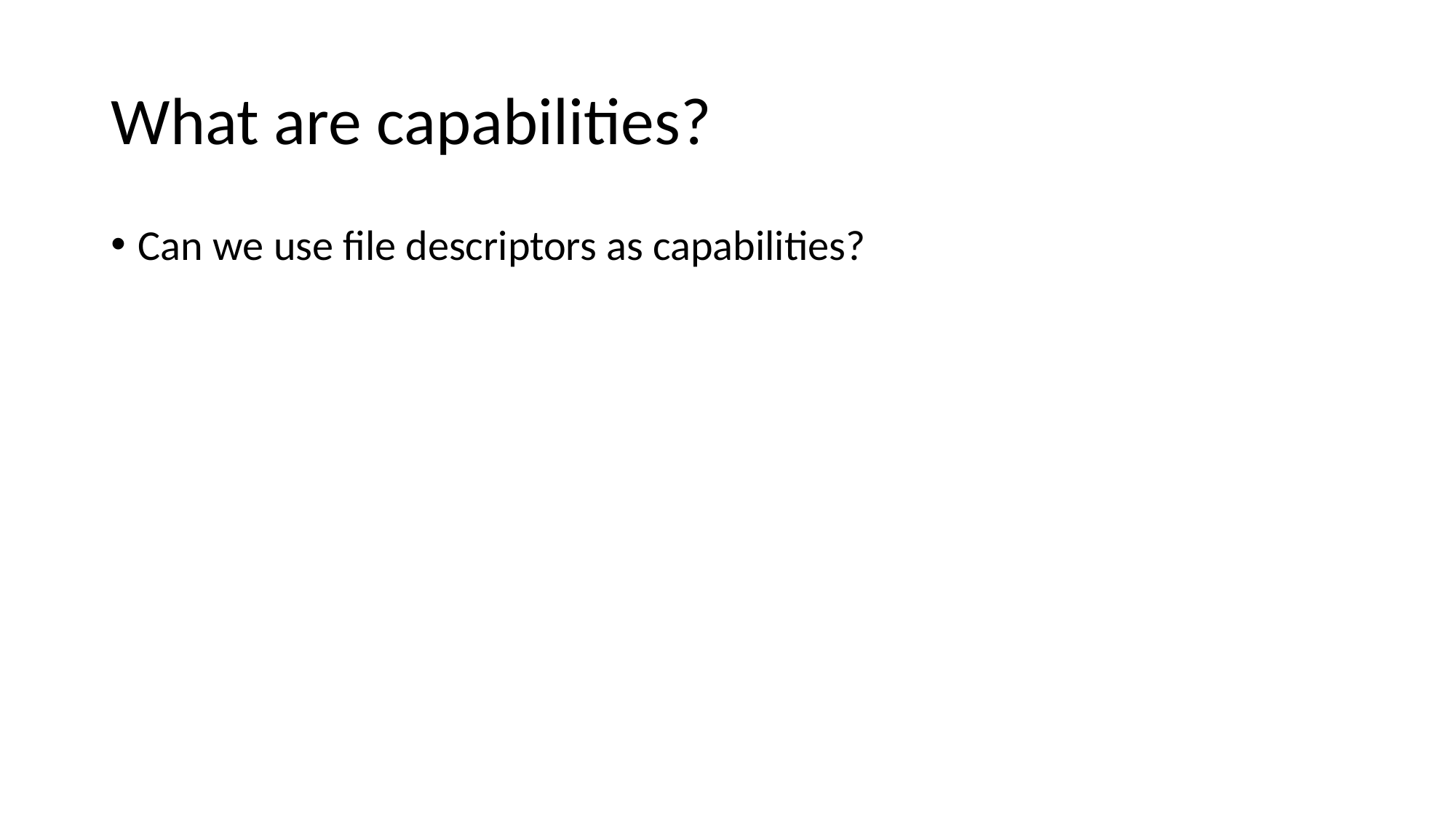

# What are capabilities?
Can we use file descriptors as capabilities?